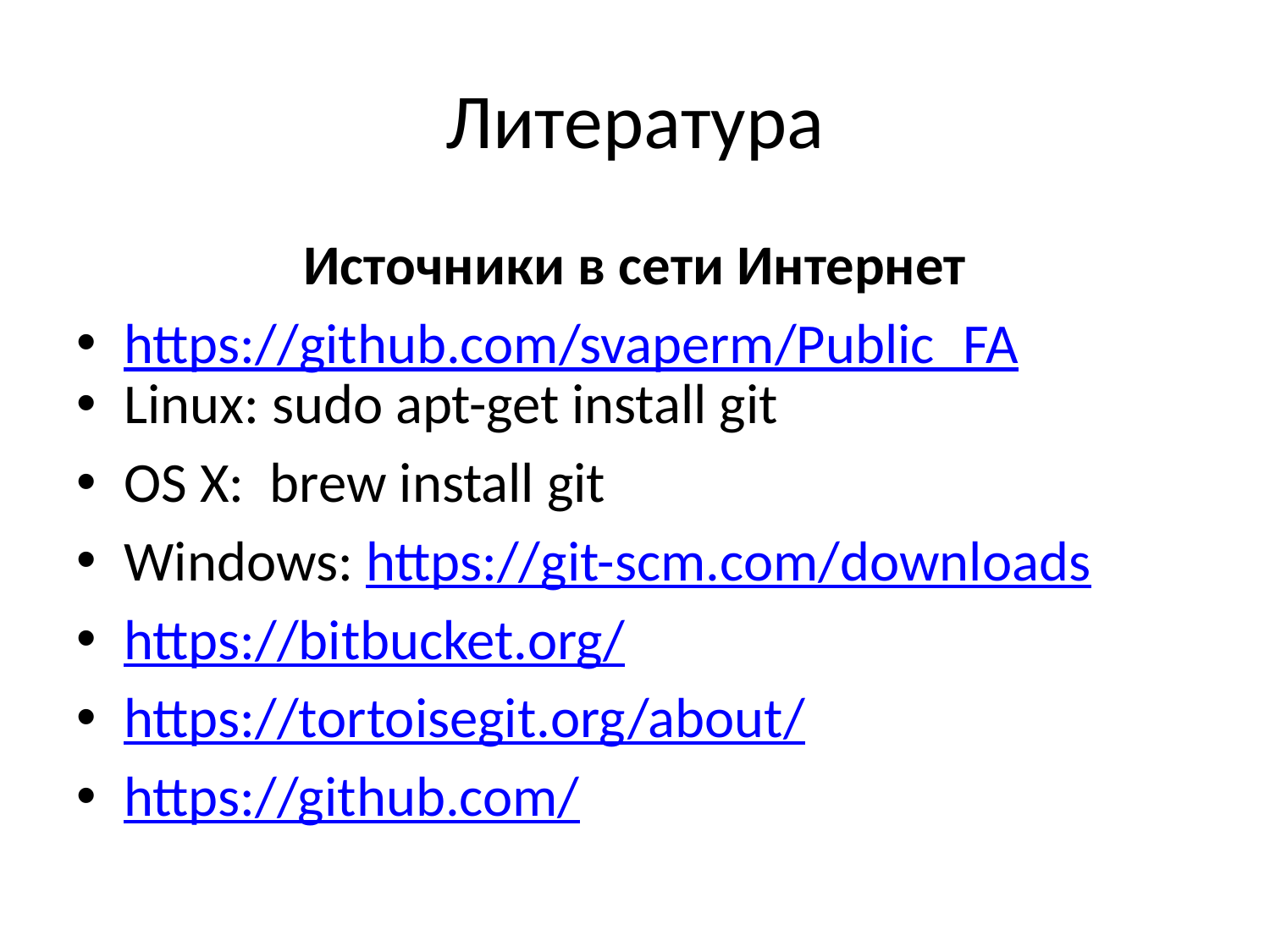

# Литература
Источники в сети Интернет
https://github.com/svaperm/Public_FA
Linux: sudo apt-get install git
OS X:  brew install git
Windows: https://git-scm.com/downloads
https://bitbucket.org/
https://tortoisegit.org/about/
https://github.com/